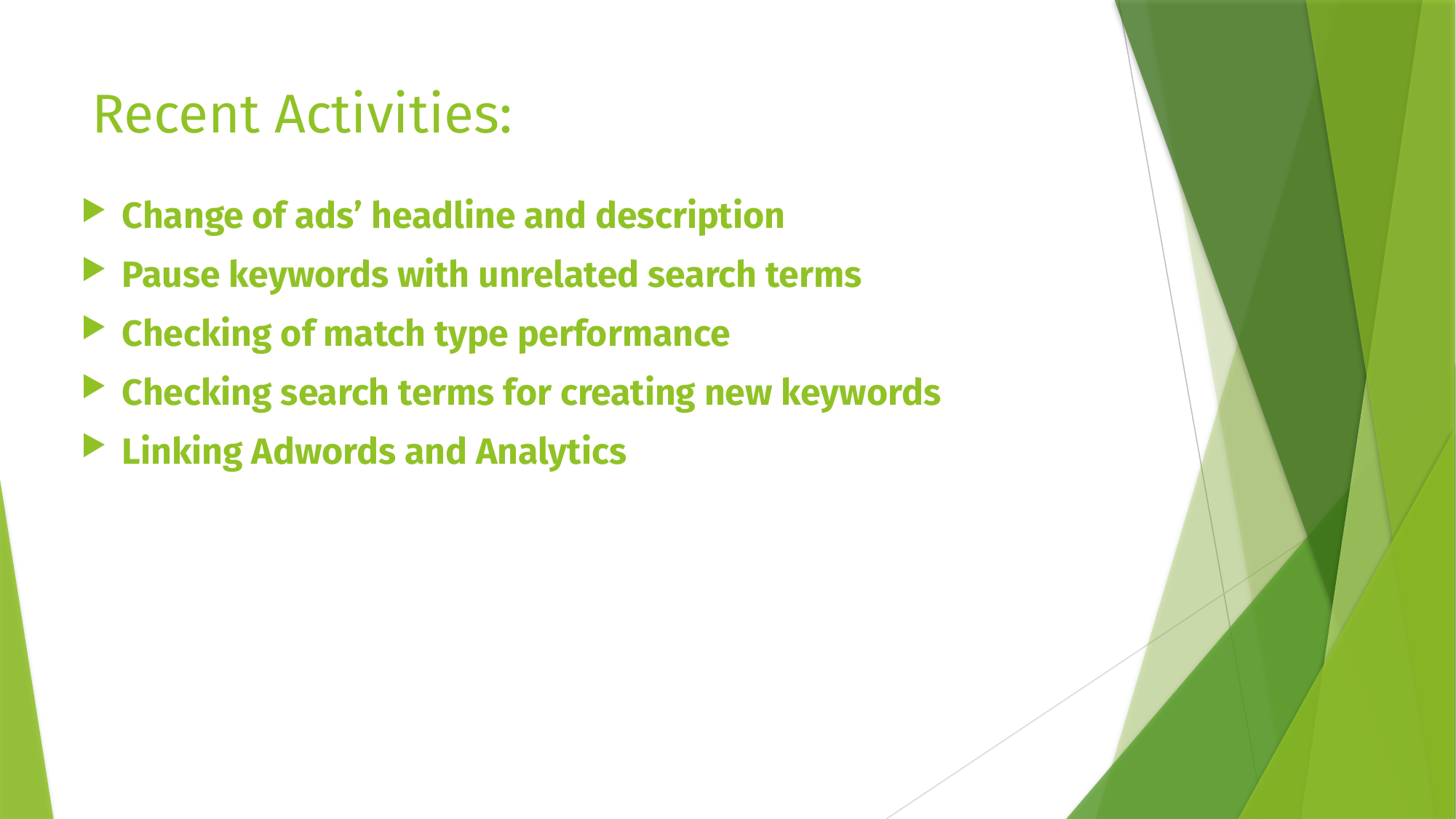

# Recent Activities:
Change of ads’ headline and description
Pause keywords with unrelated search terms
Checking of match type performance
Checking search terms for creating new keywords
Linking Adwords and Analytics